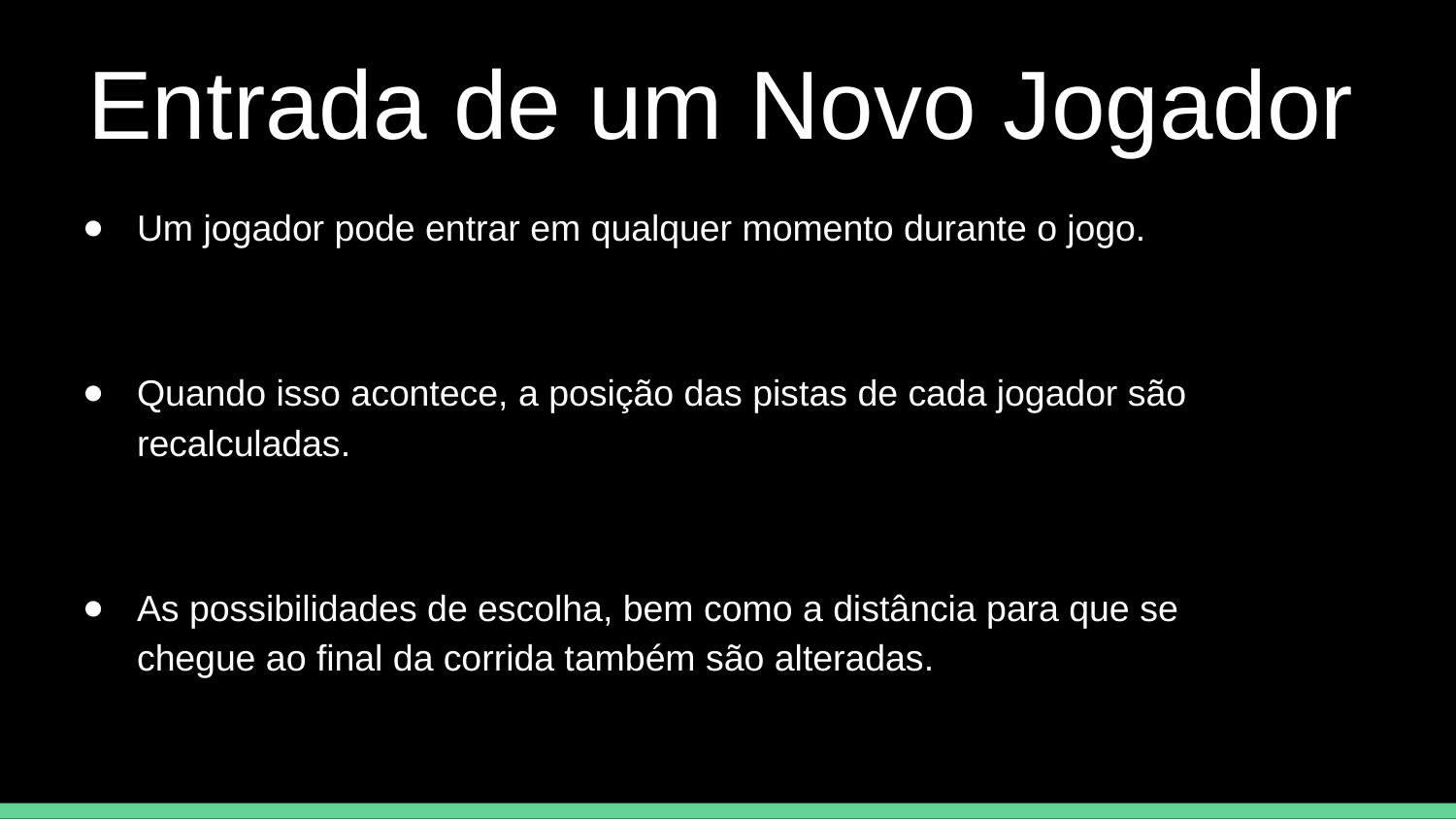

Entrada de um Novo Jogador
Um jogador pode entrar em qualquer momento durante o jogo.

Quando isso acontece, a posição das pistas de cada jogador são recalculadas.

As possibilidades de escolha, bem como a distância para que se chegue ao final da corrida também são alteradas.